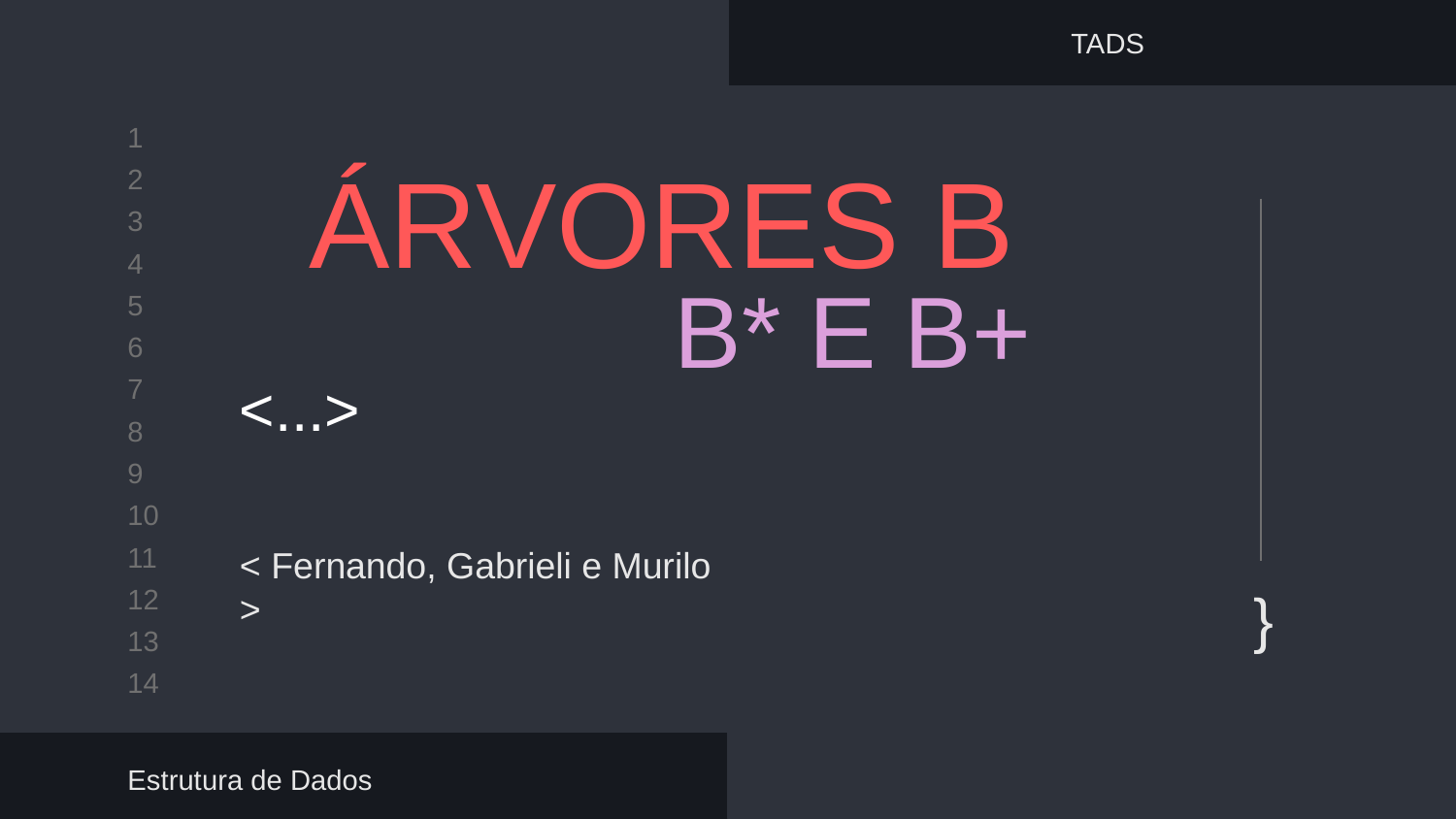

TADS
# ÁRVORES B
}
B* E B+
<...>
< Fernando, Gabrieli e Murilo >
Estrutura de Dados